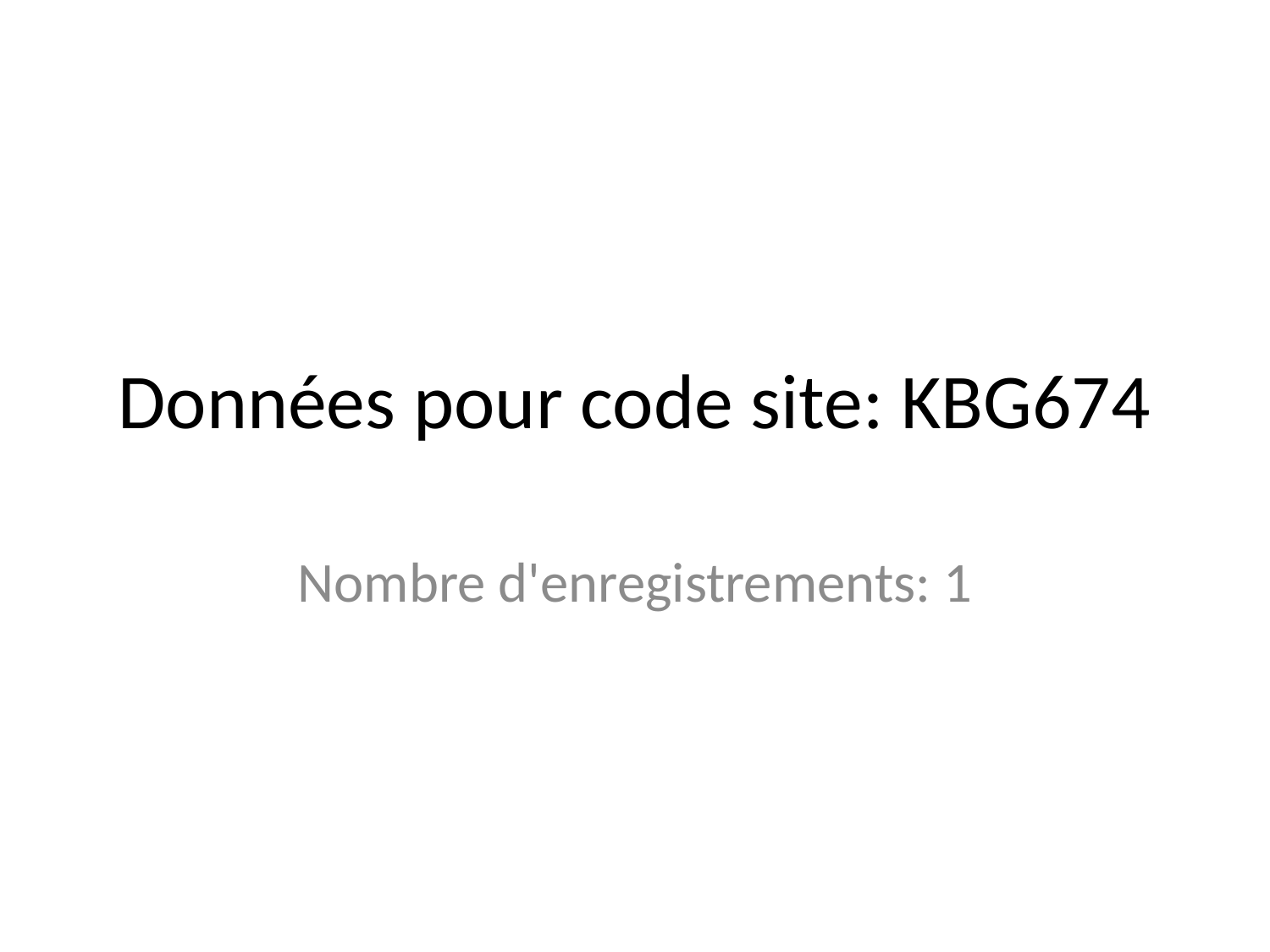

# Données pour code site: KBG674
Nombre d'enregistrements: 1